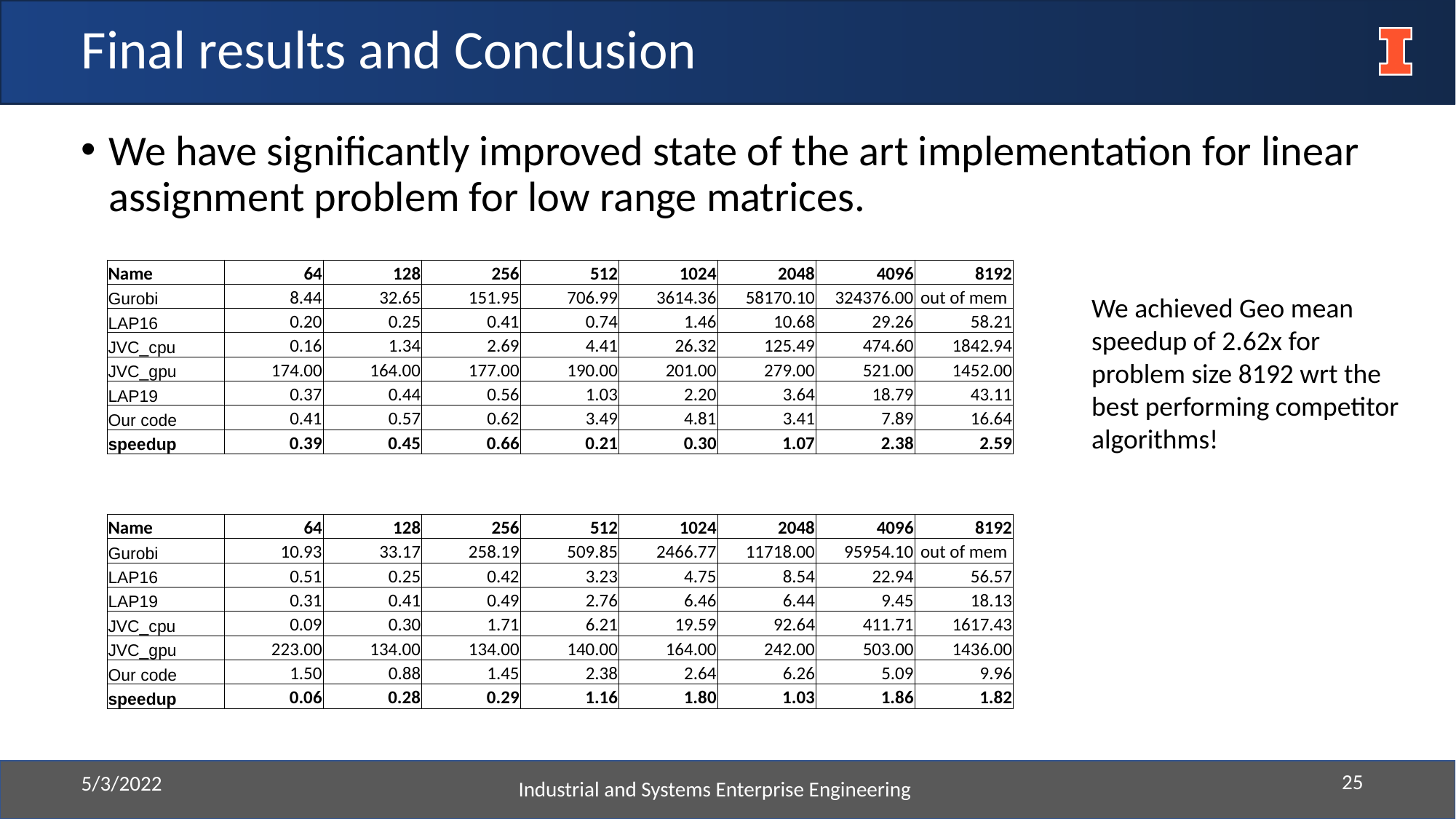

# Final results and Conclusion
We have significantly improved state of the art implementation for linear assignment problem for low range matrices.
| Name | 64 | 128 | 256 | 512 | 1024 | 2048 | 4096 | 8192 |
| --- | --- | --- | --- | --- | --- | --- | --- | --- |
| Gurobi | 8.44 | 32.65 | 151.95 | 706.99 | 3614.36 | 58170.10 | 324376.00 | out of mem |
| LAP16 | 0.20 | 0.25 | 0.41 | 0.74 | 1.46 | 10.68 | 29.26 | 58.21 |
| JVC\_cpu | 0.16 | 1.34 | 2.69 | 4.41 | 26.32 | 125.49 | 474.60 | 1842.94 |
| JVC\_gpu | 174.00 | 164.00 | 177.00 | 190.00 | 201.00 | 279.00 | 521.00 | 1452.00 |
| LAP19 | 0.37 | 0.44 | 0.56 | 1.03 | 2.20 | 3.64 | 18.79 | 43.11 |
| Our code | 0.41 | 0.57 | 0.62 | 3.49 | 4.81 | 3.41 | 7.89 | 16.64 |
| speedup | 0.39 | 0.45 | 0.66 | 0.21 | 0.30 | 1.07 | 2.38 | 2.59 |
We achieved Geo mean speedup of 2.62x for problem size 8192 wrt the best performing competitor algorithms!
| Name | 64 | 128 | 256 | 512 | 1024 | 2048 | 4096 | 8192 |
| --- | --- | --- | --- | --- | --- | --- | --- | --- |
| Gurobi | 10.93 | 33.17 | 258.19 | 509.85 | 2466.77 | 11718.00 | 95954.10 | out of mem |
| LAP16 | 0.51 | 0.25 | 0.42 | 3.23 | 4.75 | 8.54 | 22.94 | 56.57 |
| LAP19 | 0.31 | 0.41 | 0.49 | 2.76 | 6.46 | 6.44 | 9.45 | 18.13 |
| JVC\_cpu | 0.09 | 0.30 | 1.71 | 6.21 | 19.59 | 92.64 | 411.71 | 1617.43 |
| JVC\_gpu | 223.00 | 134.00 | 134.00 | 140.00 | 164.00 | 242.00 | 503.00 | 1436.00 |
| Our code | 1.50 | 0.88 | 1.45 | 2.38 | 2.64 | 6.26 | 5.09 | 9.96 |
| speedup | 0.06 | 0.28 | 0.29 | 1.16 | 1.80 | 1.03 | 1.86 | 1.82 |
Industrial and Systems Enterprise Engineering
25
5/3/2022